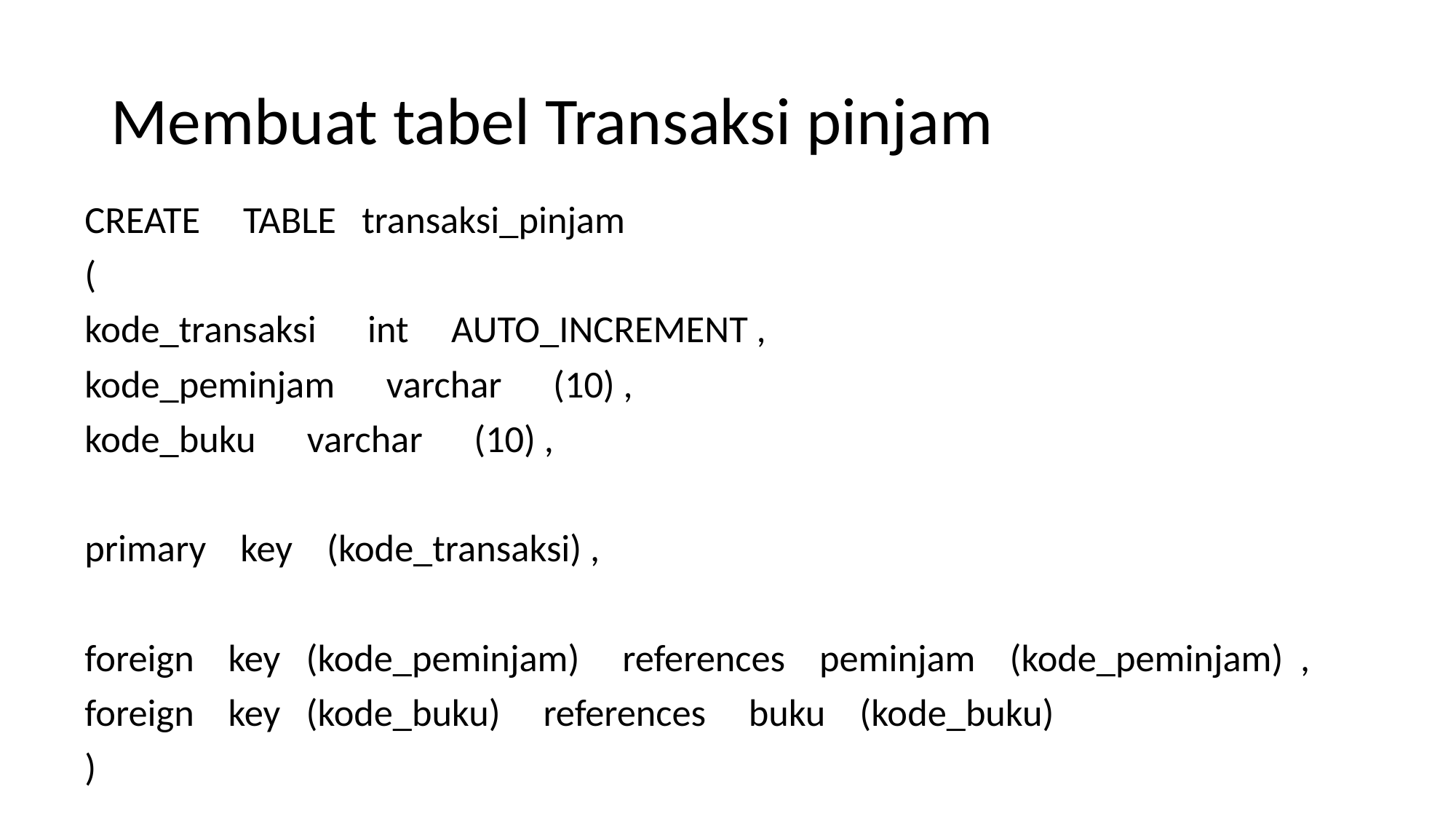

# Membuat tabel Transaksi pinjam
CREATE     TABLE   transaksi_pinjam
(
kode_transaksi      int     AUTO_INCREMENT ,
kode_peminjam      varchar      (10) ,
kode_buku      varchar      (10) ,

primary    key    (kode_transaksi) ,

foreign    key   (kode_peminjam)     references    peminjam    (kode_peminjam)  ,
foreign    key   (kode_buku)     references     buku    (kode_buku)
)